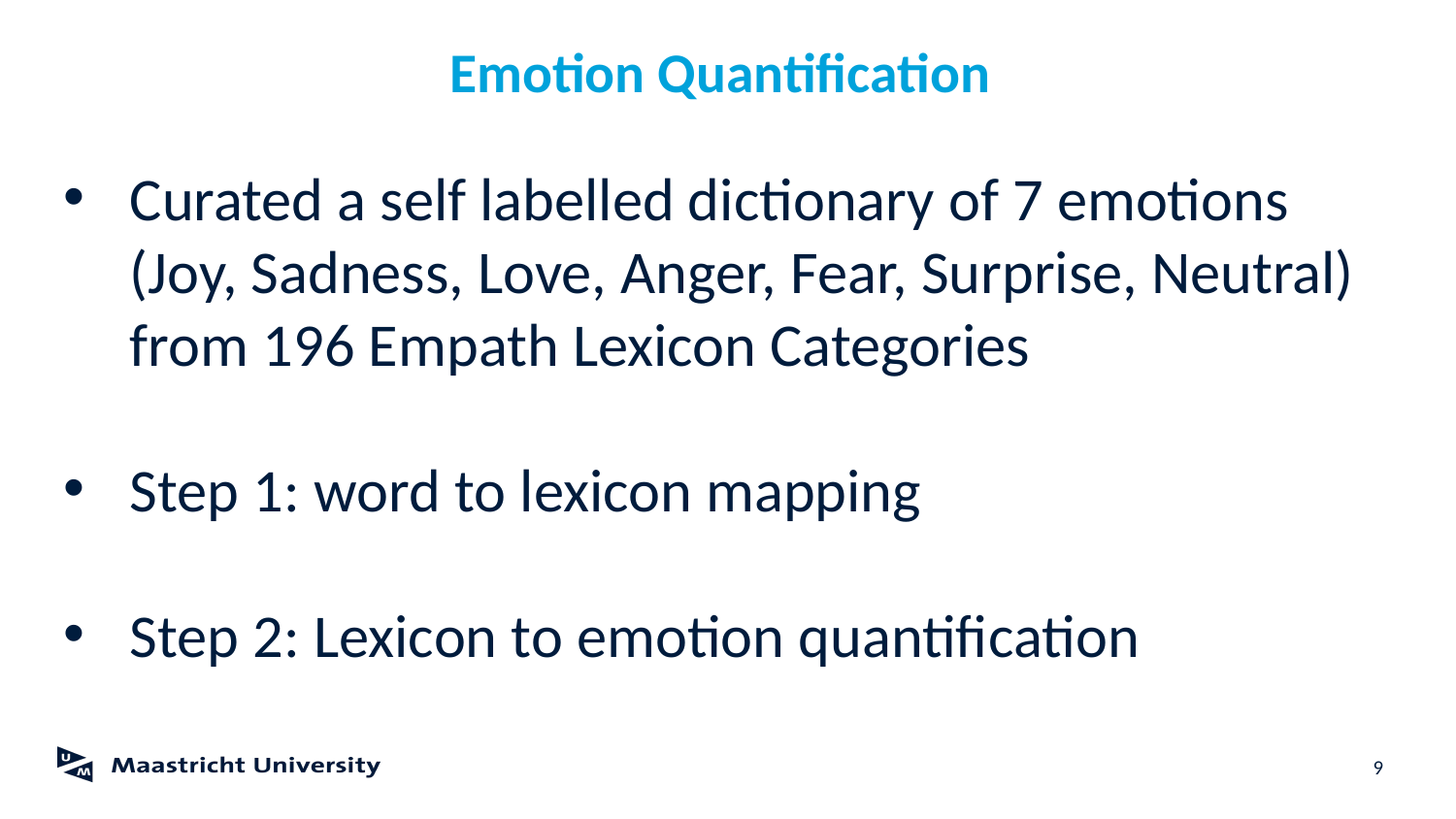

# Emotion Quantification
Curated a self labelled dictionary of 7 emotions (Joy, Sadness, Love, Anger, Fear, Surprise, Neutral) from 196 Empath Lexicon Categories

Step 1: word to lexicon mapping

Step 2: Lexicon to emotion quantification
9